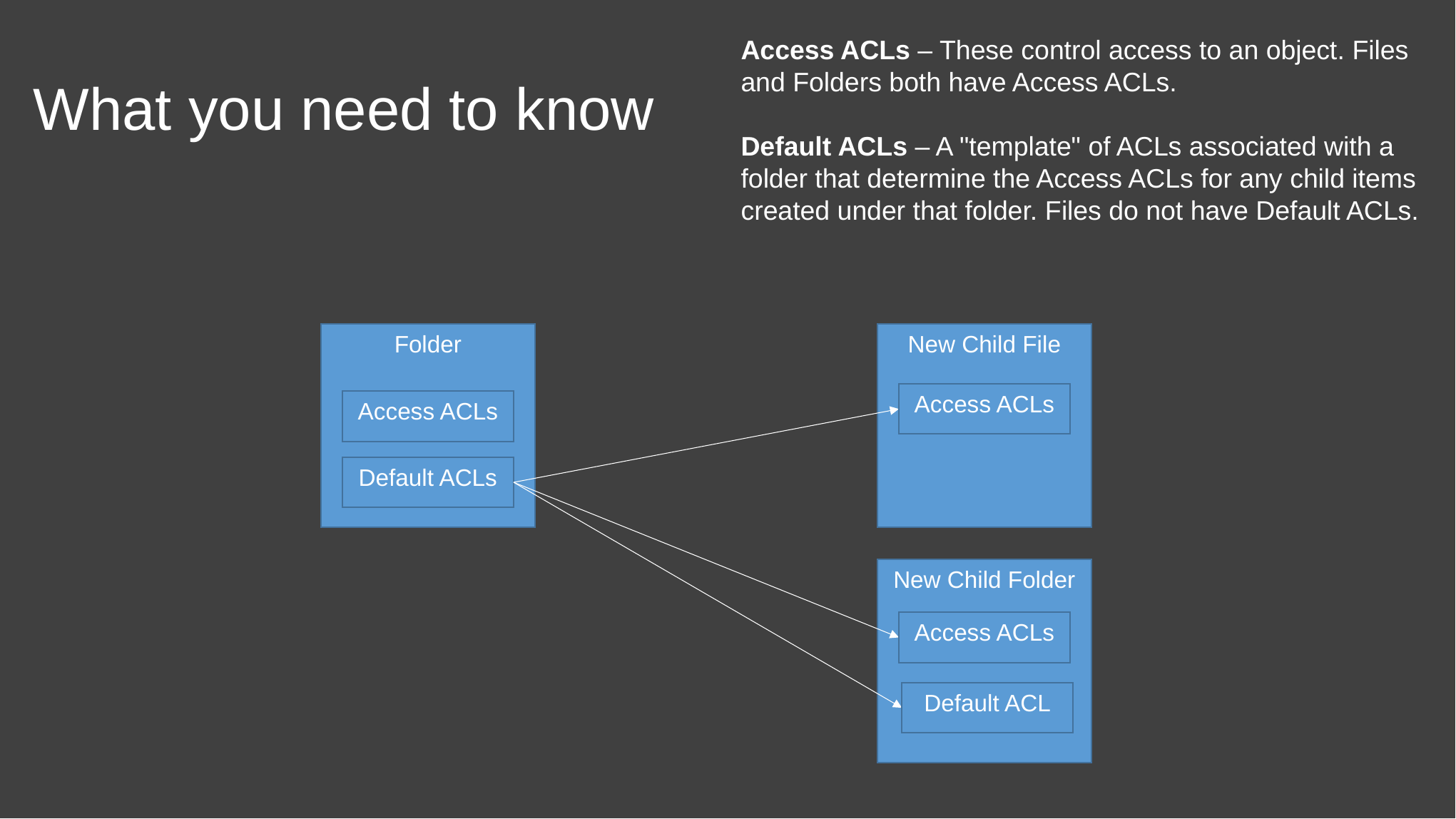

# What you need to know
Access ACLs – These control access to an object. Files and Folders both have Access ACLs.

Default ACLs – A "template" of ACLs associated with a folder that determine the Access ACLs for any child items created under that folder. Files do not have Default ACLs.
Folder
New Child File
Access ACLs
Access ACLs
Default ACLs
New Child Folder
Access ACLs
Default ACL